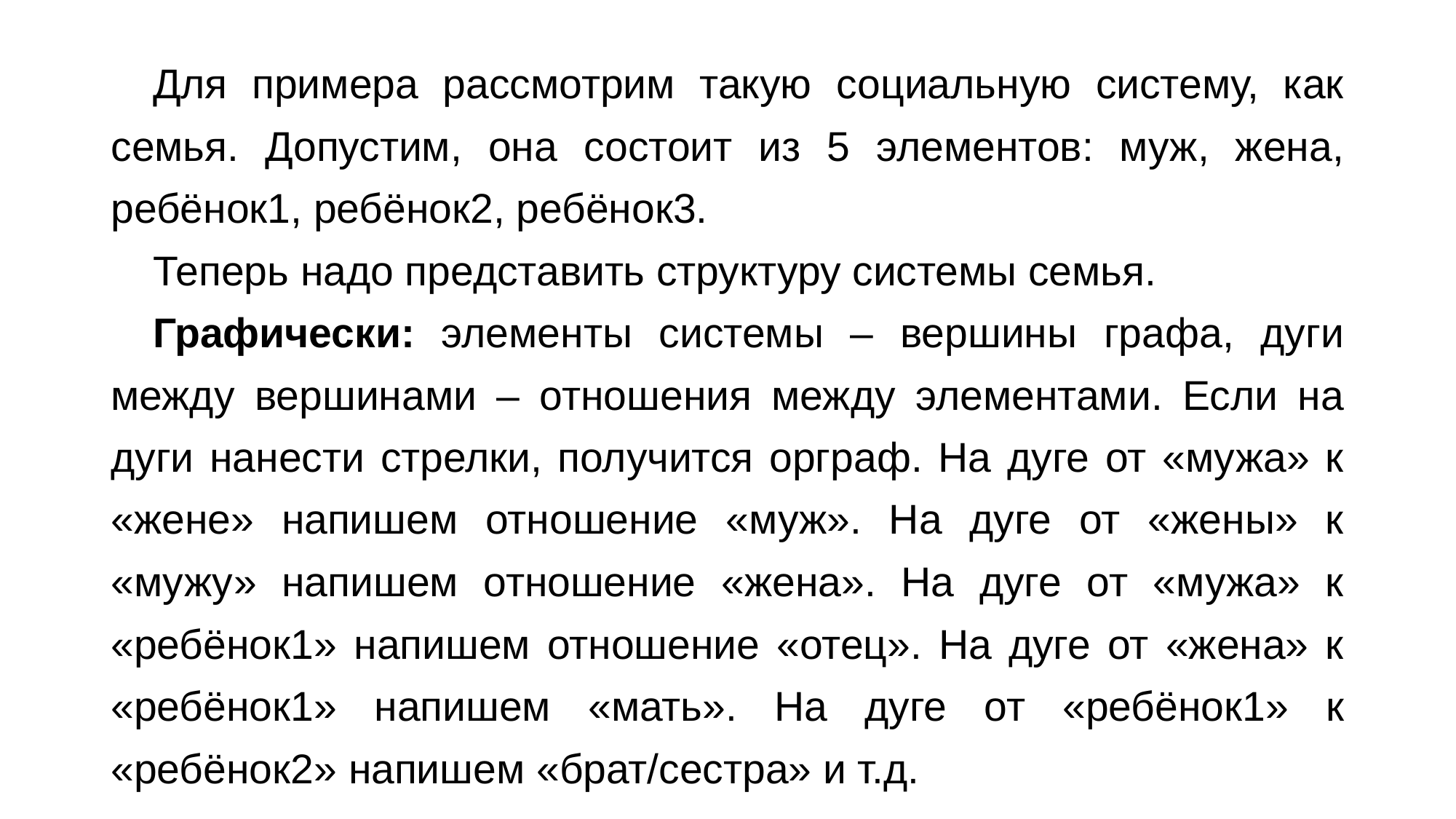

Для примера рассмотрим такую социальную систему, как семья. Допустим, она состоит из 5 элементов: муж, жена, ребёнок1, ребёнок2, ребёнок3.
Теперь надо представить структуру системы семья.
Графически: элементы системы – вершины графа, дуги между вершинами – отношения между элементами. Если на дуги нанести стрелки, получится орграф. На дуге от «мужа» к «жене» напишем отношение «муж». На дуге от «жены» к «мужу» напишем отношение «жена». На дуге от «мужа» к «ребёнок1» напишем отношение «отец». На дуге от «жена» к «ребёнок1» напишем «мать». На дуге от «ребёнок1» к «ребёнок2» напишем «брат/сестра» и т.д.